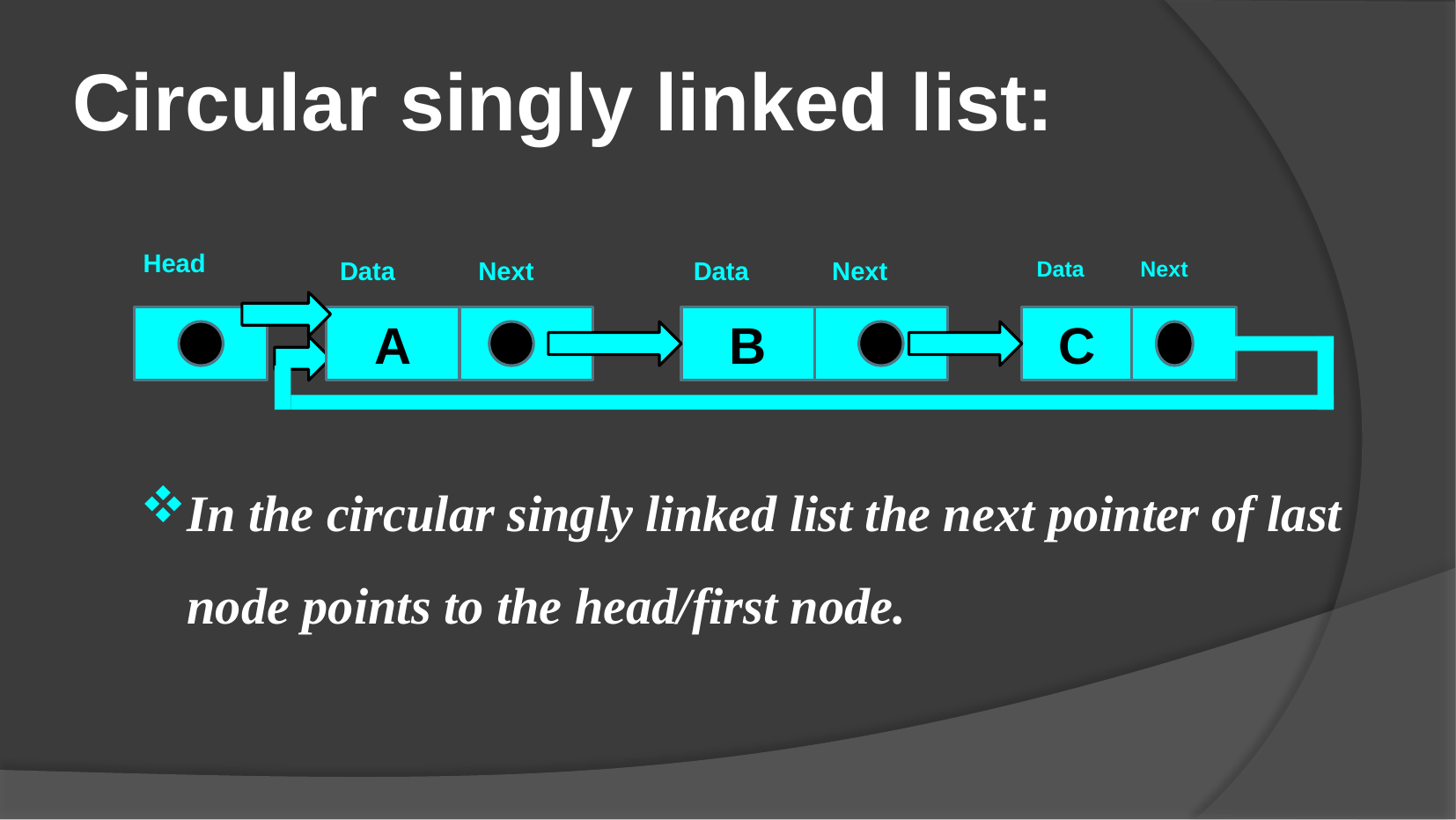

Circular singly linked list:

  Head

A

B

Data
Next
Data
Next

Data
Next
C

In the circular singly linked list the next pointer of last node points to the head/first node.